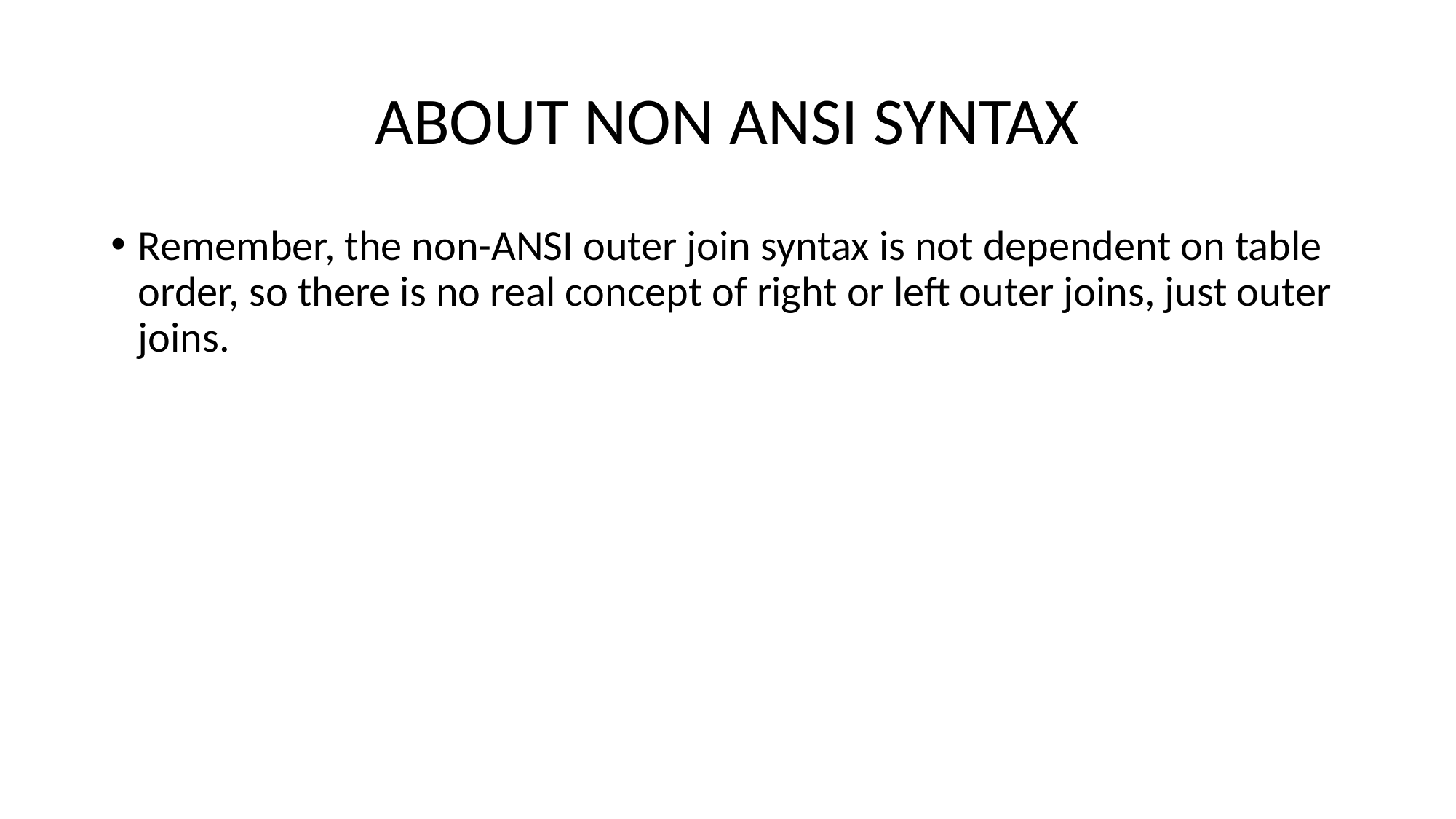

# ABOUT NON ANSI SYNTAX
Remember, the non-ANSI outer join syntax is not dependent on table order, so there is no real concept of right or left outer joins, just outer joins.